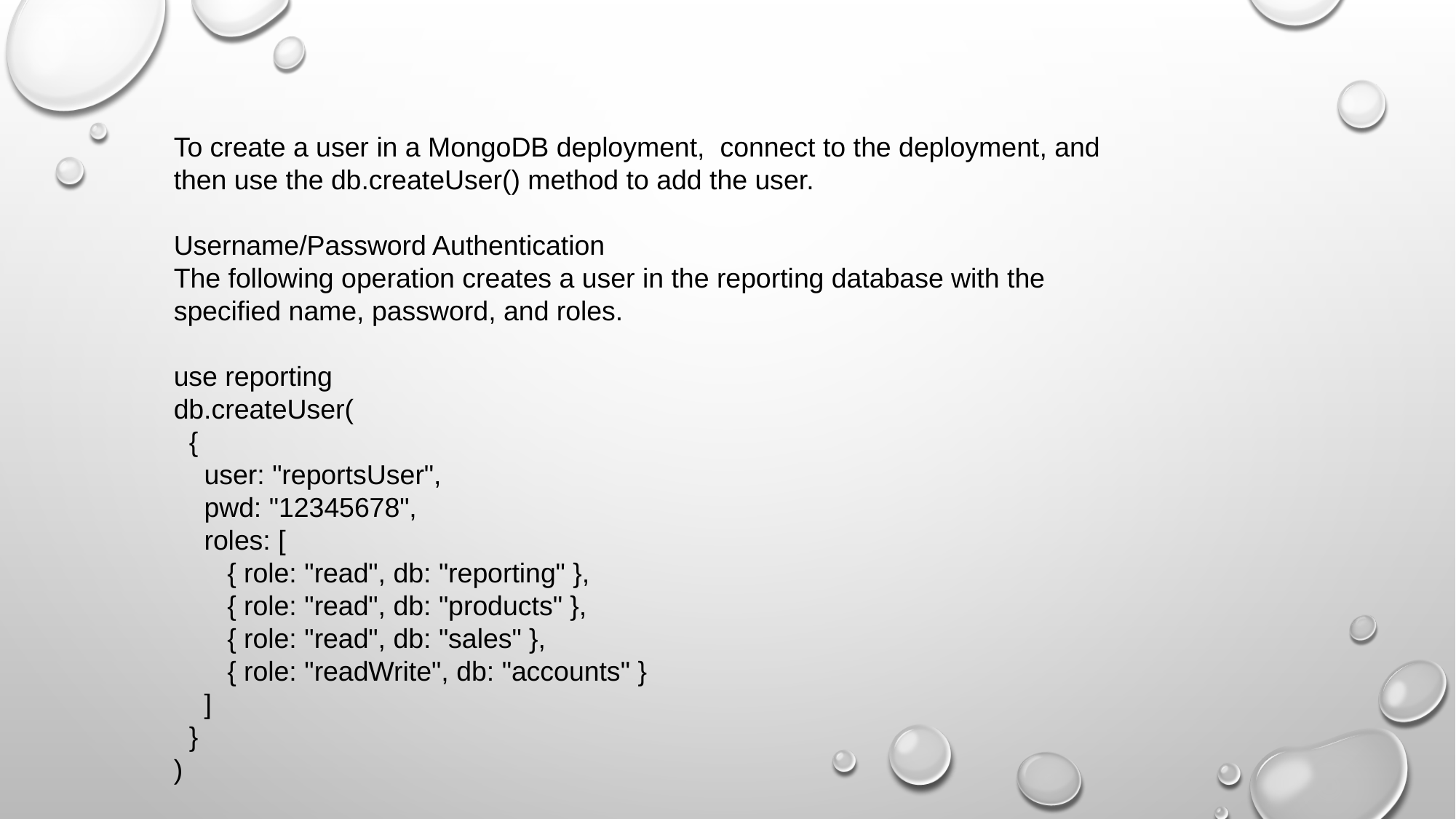

To create a user in a MongoDB deployment,  connect to the deployment, and then use the db.createUser() method to add the user.

Username/Password Authentication
The following operation creates a user in the reporting database with the specified name, password, and roles.

use reporting
db.createUser(
  {
    user: "reportsUser",
    pwd: "12345678",
    roles: [
       { role: "read", db: "reporting" },
       { role: "read", db: "products" },
       { role: "read", db: "sales" },
       { role: "readWrite", db: "accounts" }
    ]
  }
)